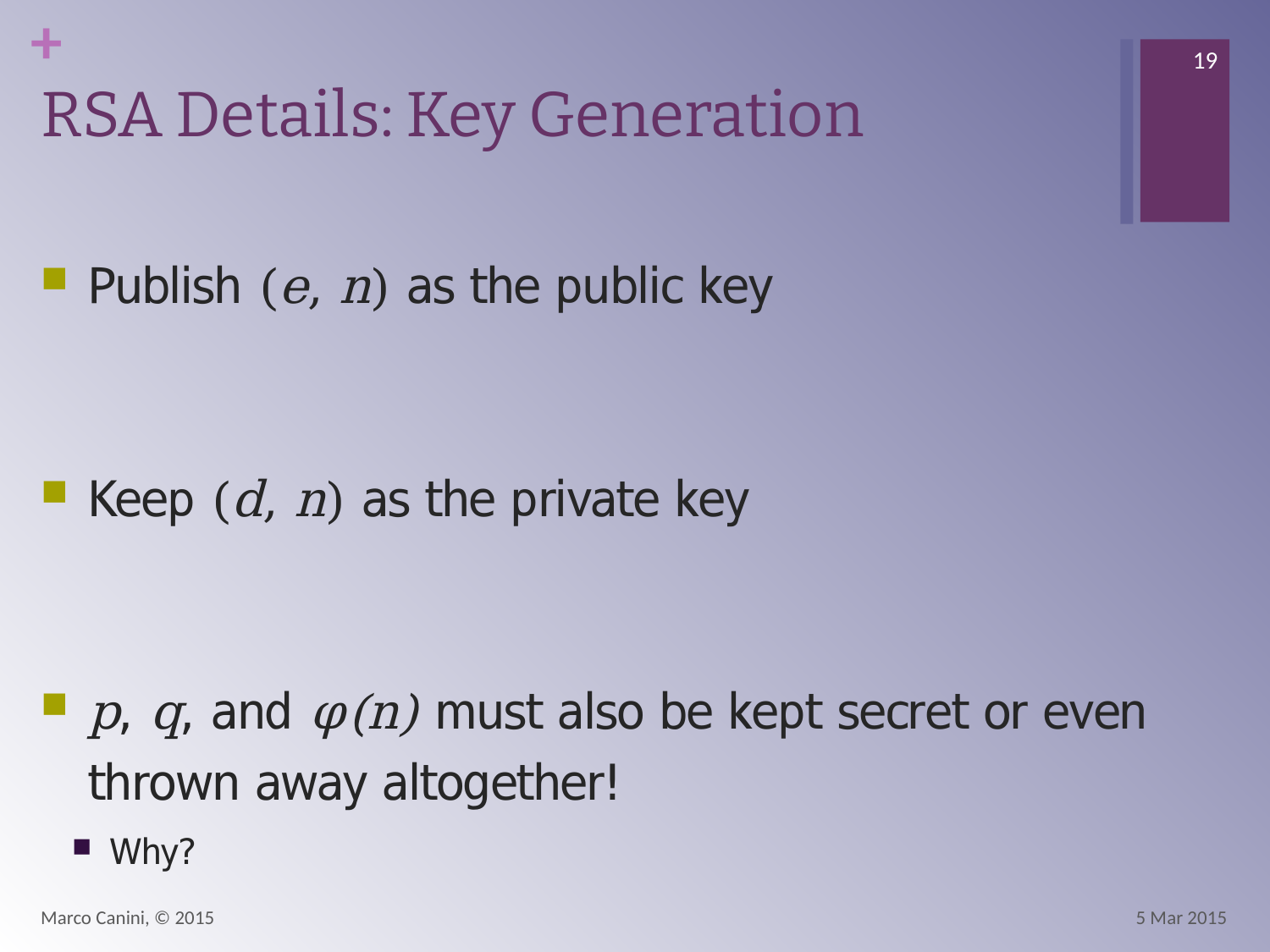

19
# RSA Details: Key Generation
Publish (e, n) as the public key

Keep (d, n) as the private key

p, q, and φ(n) must also be kept secret or even thrown away altogether!
Why?
Marco Canini, © 2015
5 Mar 2015